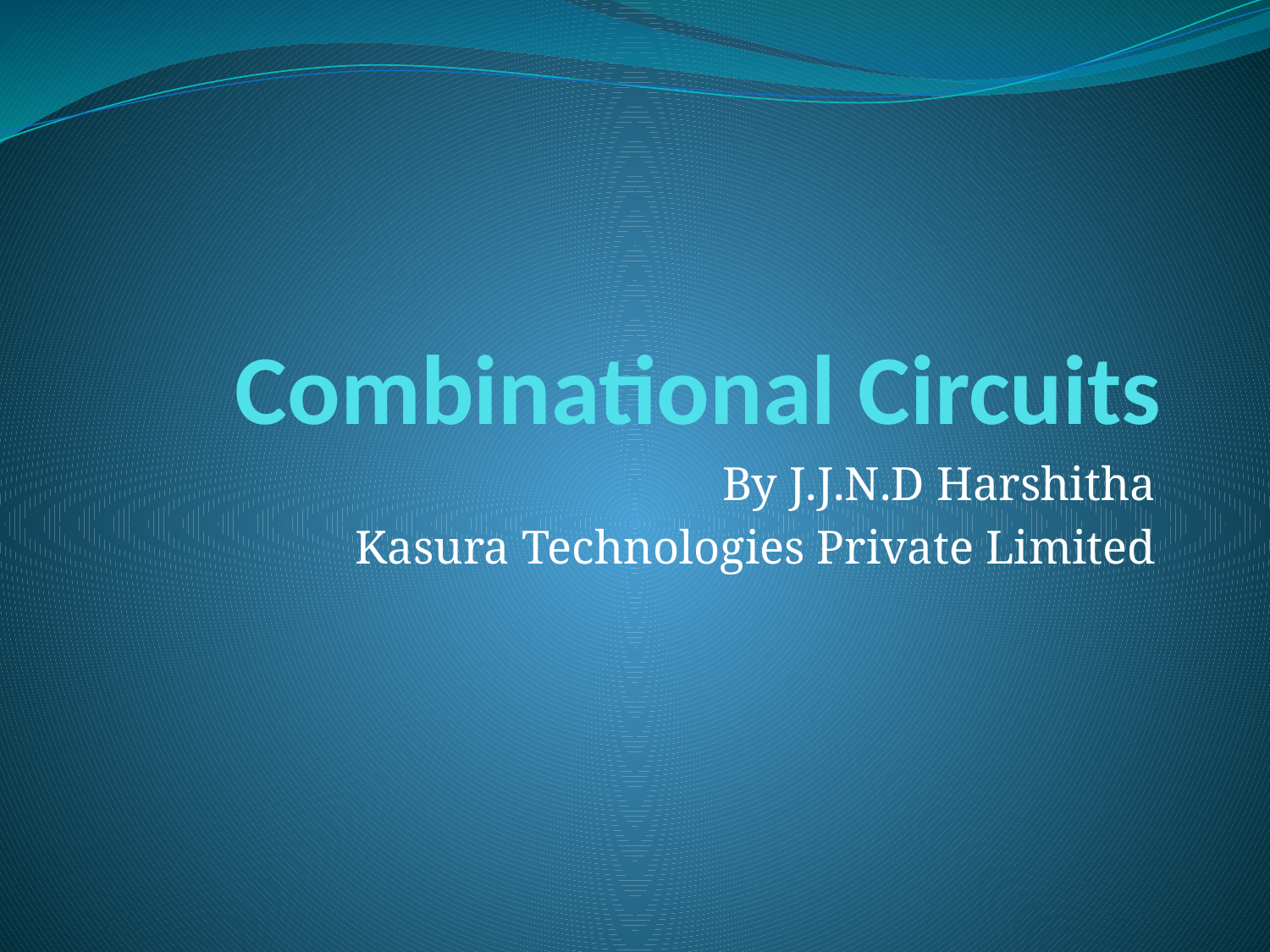

# Combinational Circuits
By J.J.N.D Harshitha
Kasura Technologies Private Limited